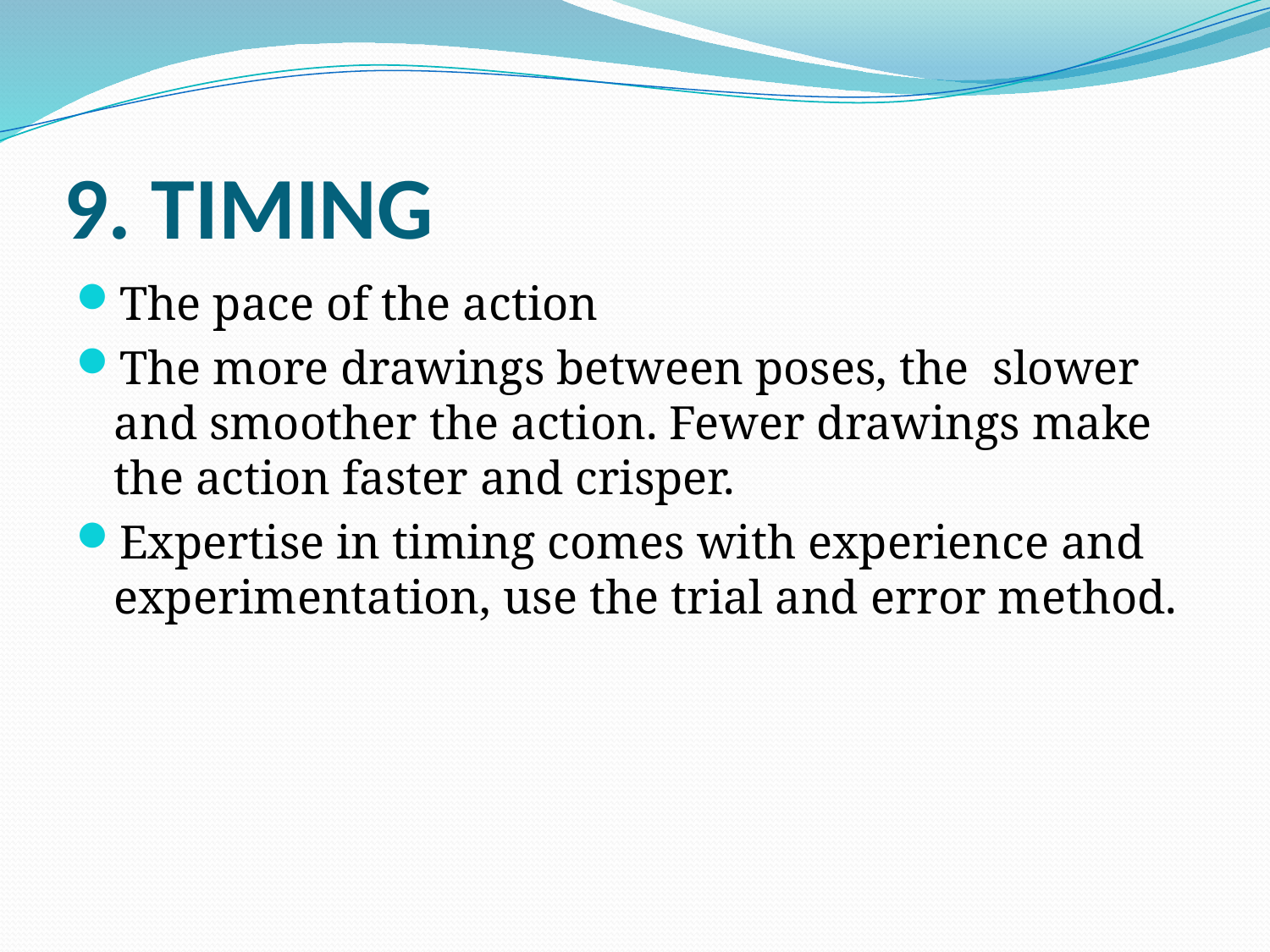

# 9. TIMING
The pace of the action
The more drawings between poses, the  slower and smoother the action. Fewer drawings make the action faster and crisper.
Expertise in timing comes with experience and experimentation, use the trial and error method.